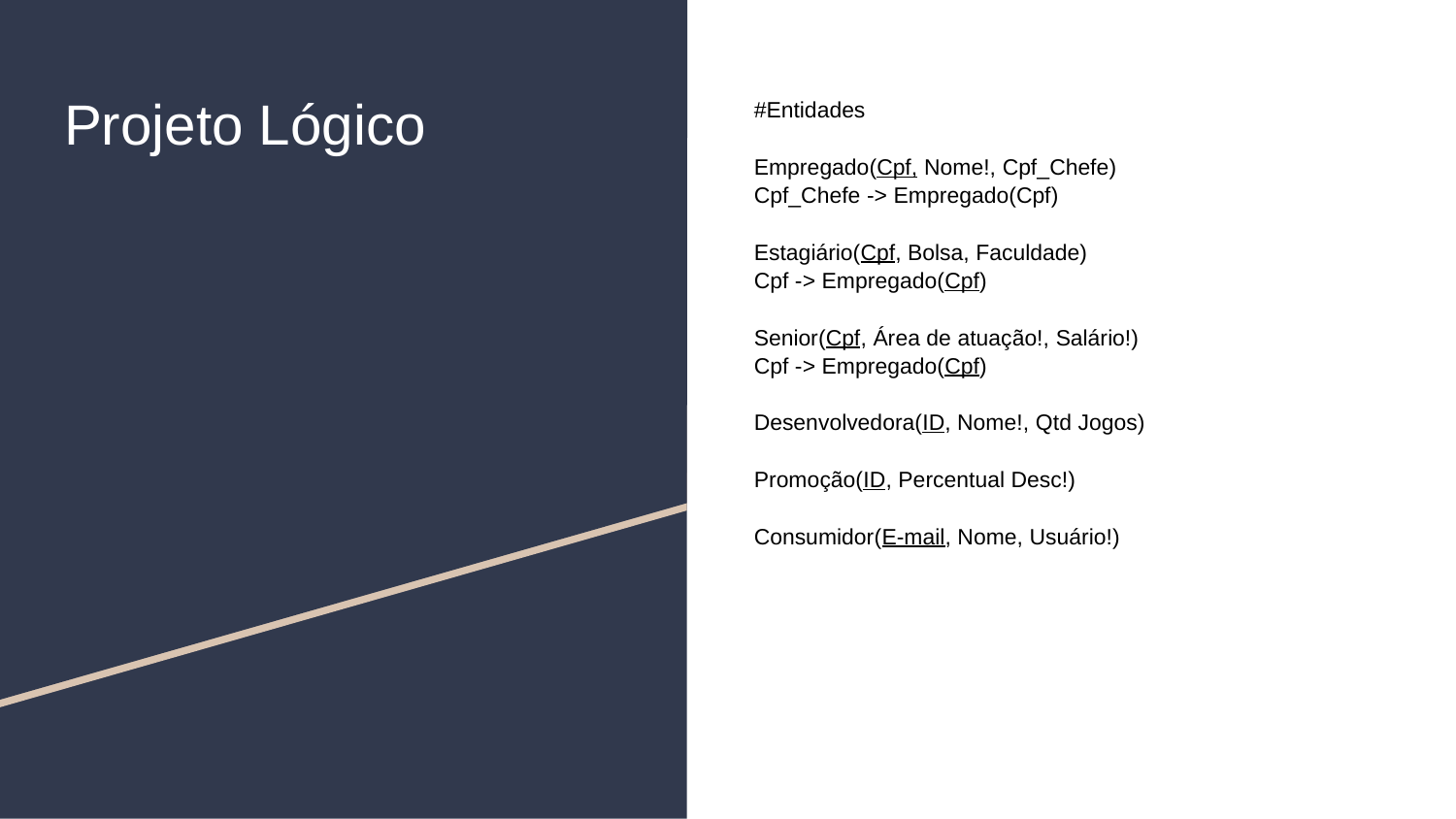

# Projeto Lógico
#Entidades

Empregado(Cpf, Nome!, Cpf_Chefe)
Cpf_Chefe -> Empregado(Cpf)

Estagiário(Cpf, Bolsa, Faculdade)
Cpf -> Empregado(Cpf)

Senior(Cpf, Área de atuação!, Salário!)
Cpf -> Empregado(Cpf)

Desenvolvedora(ID, Nome!, Qtd Jogos)

Promoção(ID, Percentual Desc!)

Consumidor(E-mail, Nome, Usuário!)